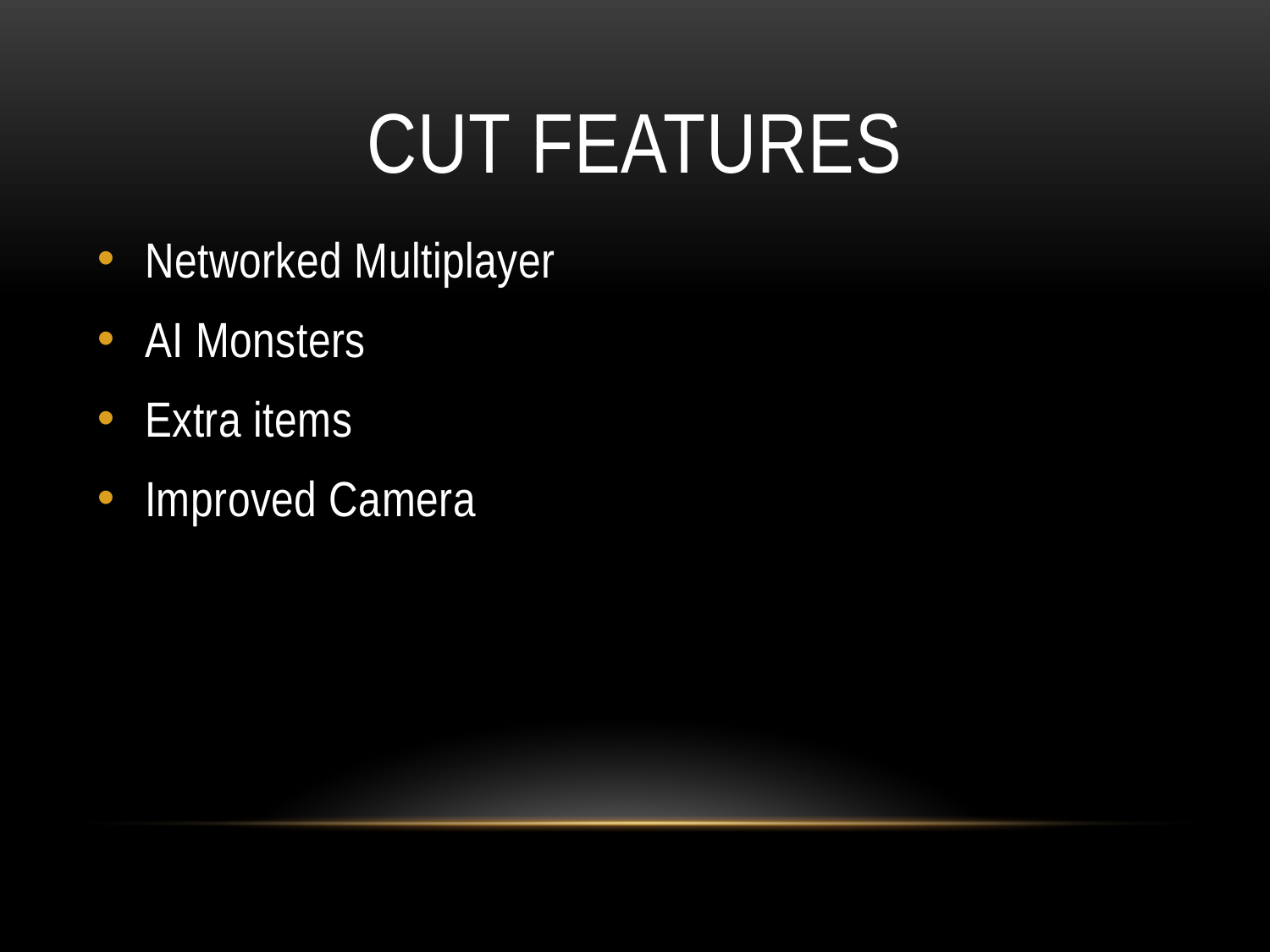

# Cut Features
Networked Multiplayer
AI Monsters
Extra items
Improved Camera